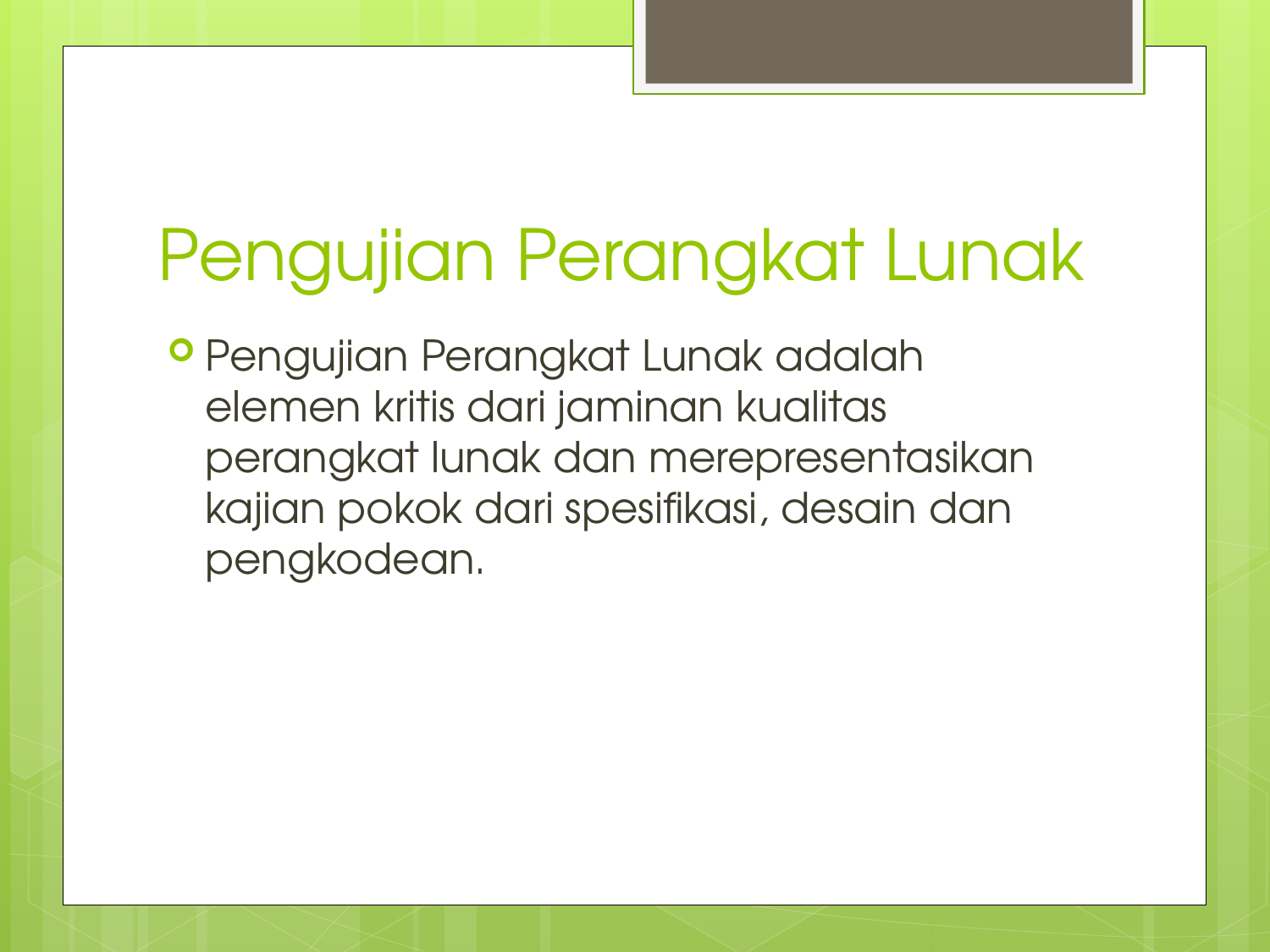

# Pengujian Perangkat Lunak
Pengujian Perangkat Lunak adalah elemen kritis dari jaminan kualitas perangkat lunak dan merepresentasikan kajian pokok dari spesifikasi, desain dan pengkodean.